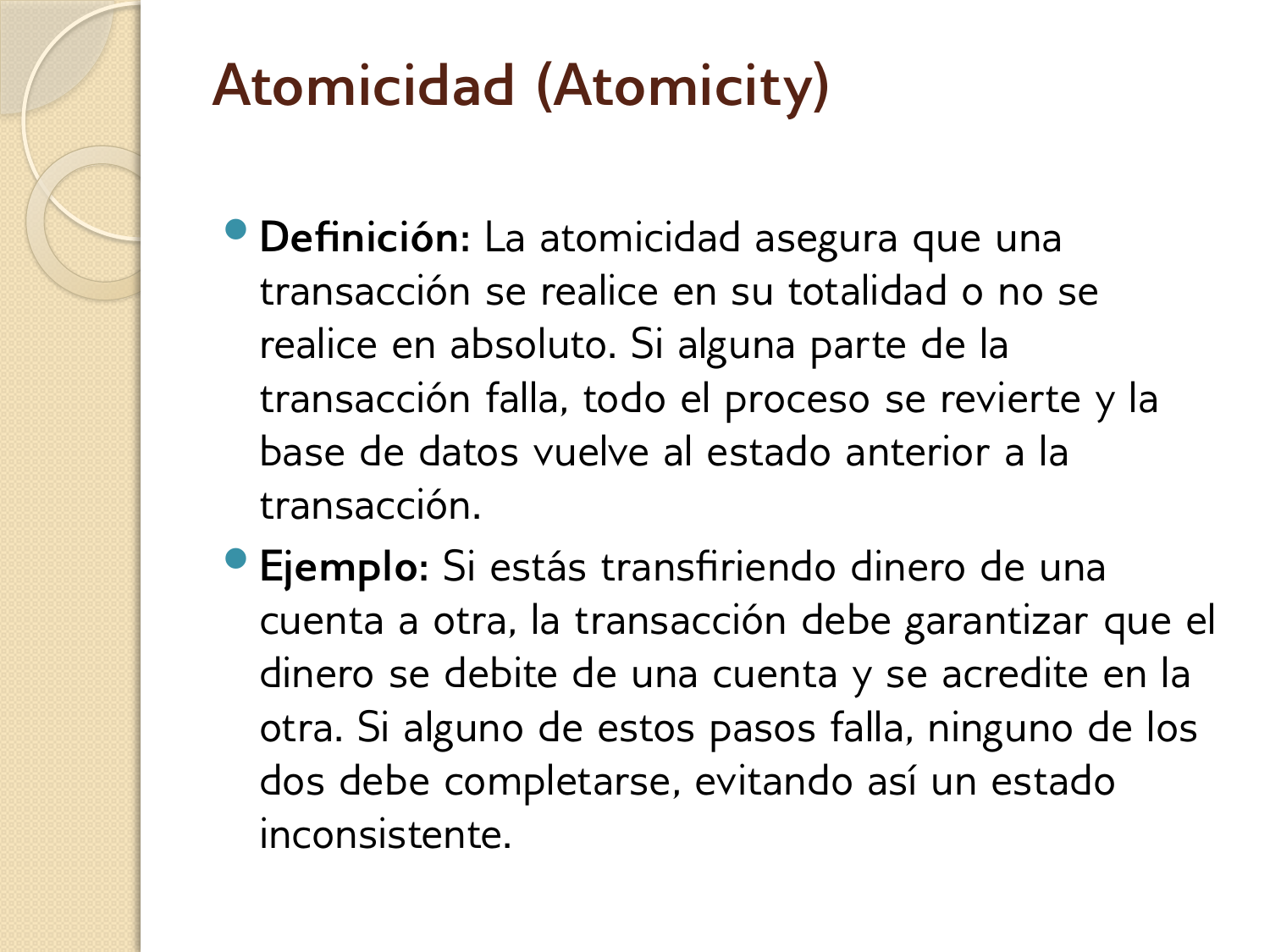

# Atomicidad (Atomicity)
Definición: La atomicidad asegura que una transacción se realice en su totalidad o no se realice en absoluto. Si alguna parte de la transacción falla, todo el proceso se revierte y la base de datos vuelve al estado anterior a la transacción.
Ejemplo: Si estás transfiriendo dinero de una cuenta a otra, la transacción debe garantizar que el dinero se debite de una cuenta y se acredite en la otra. Si alguno de estos pasos falla, ninguno de los dos debe completarse, evitando así un estado inconsistente.